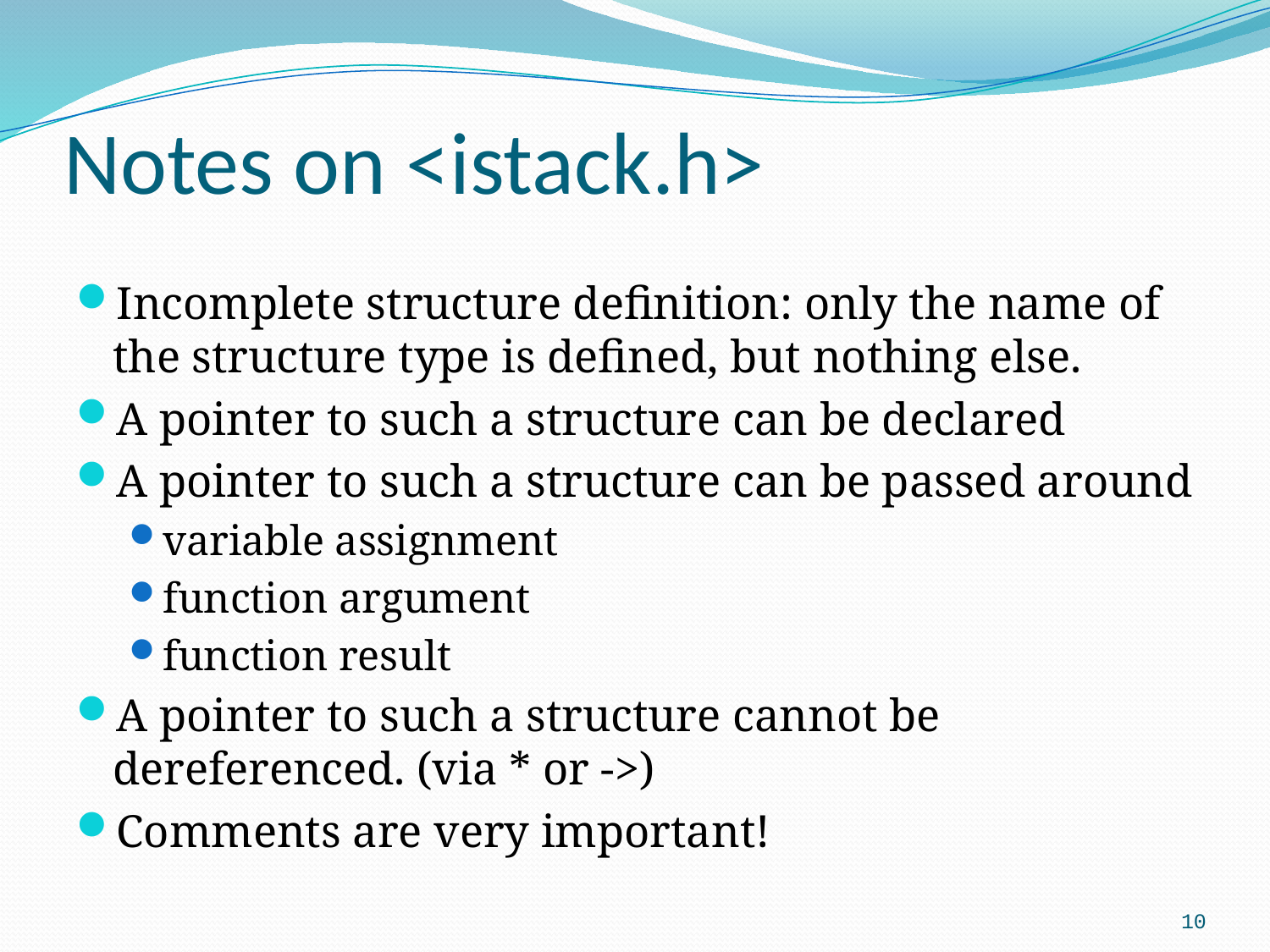

# Notes on <istack.h>
Incomplete structure definition: only the name of the structure type is defined, but nothing else.
A pointer to such a structure can be declared
A pointer to such a structure can be passed around
variable assignment
function argument
function result
A pointer to such a structure cannot be dereferenced. (via * or ->)
Comments are very important!
10